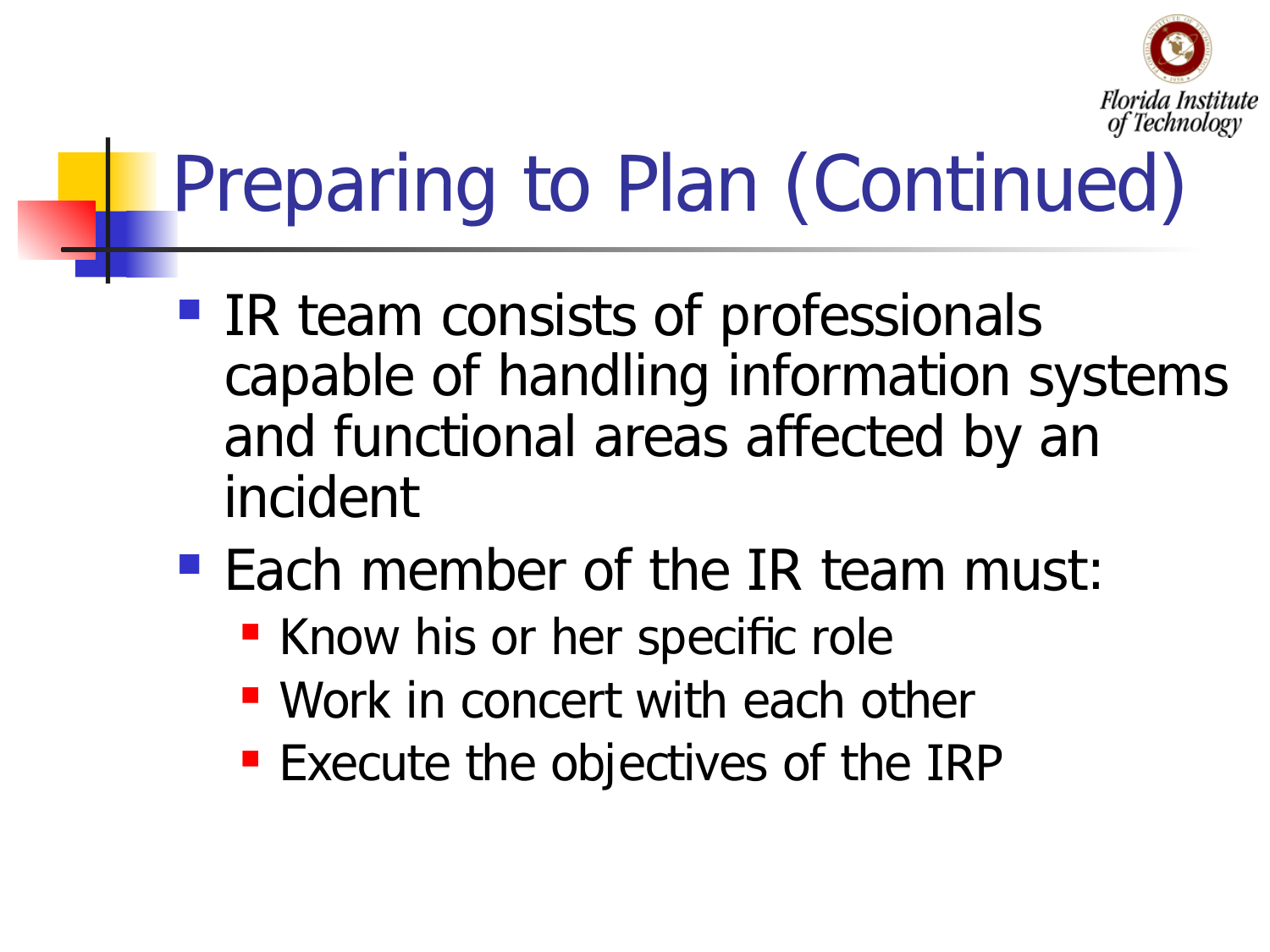

# Preparing to Plan (Continued)
IR team consists of professionals capable of handling information systems and functional areas affected by an incident
Each member of the IR team must:
Know his or her specific role
Work in concert with each other
Execute the objectives of the IRP